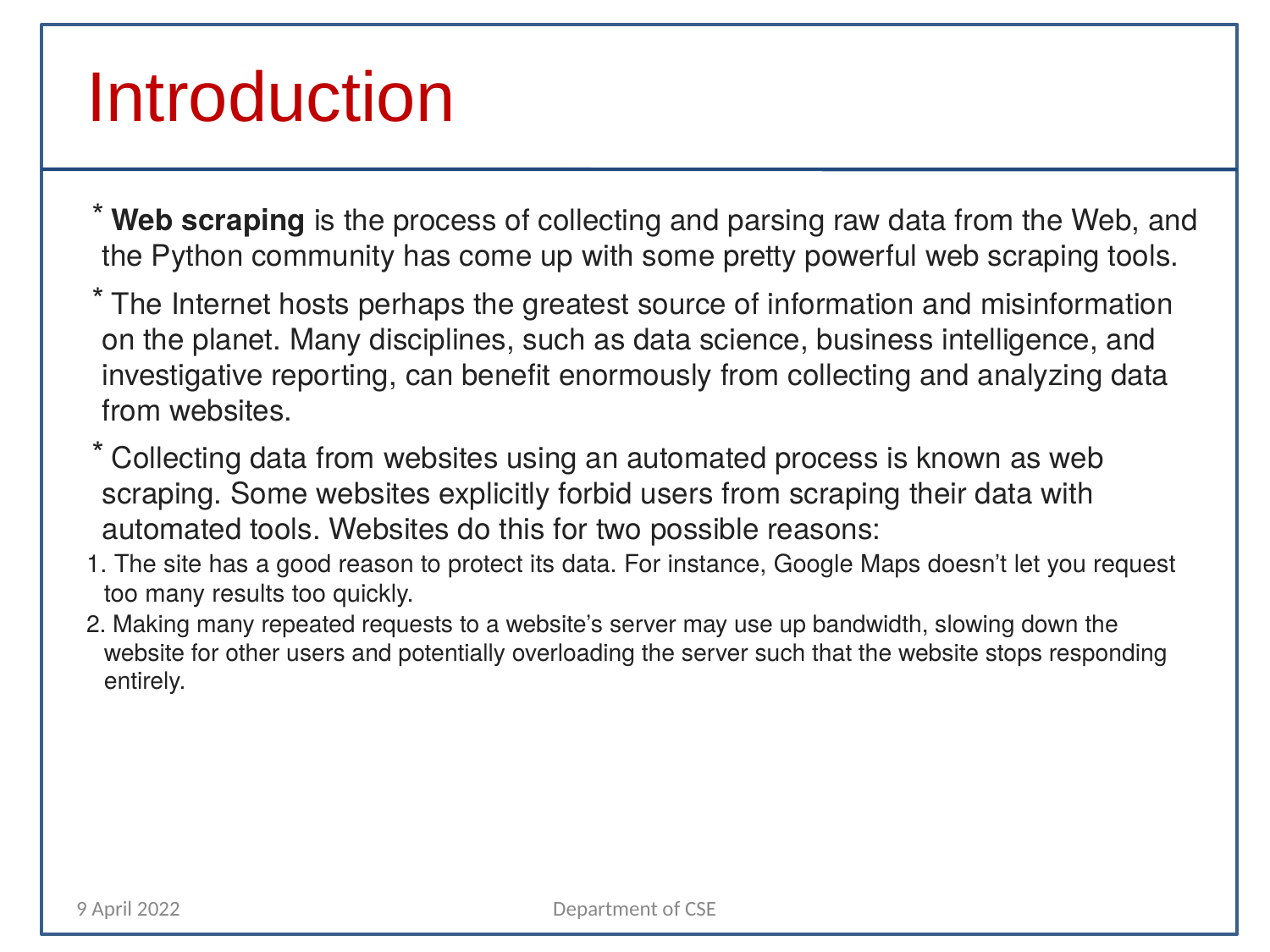

Introduction
 Web scraping is the process of collecting and parsing raw data from the Web, and the Python community has come up with some pretty powerful web scraping tools.
 The Internet hosts perhaps the greatest source of information and misinformation on the planet. Many disciplines, such as data science, business intelligence, and investigative reporting, can benefit enormously from collecting and analyzing data from websites.
 Collecting data from websites using an automated process is known as web scraping. Some websites explicitly forbid users from scraping their data with automated tools. Websites do this for two possible reasons:
 The site has a good reason to protect its data. For instance, Google Maps doesn’t let you request too many results too quickly.
 Making many repeated requests to a website’s server may use up bandwidth, slowing down the website for other users and potentially overloading the server such that the website stops responding entirely.

9 April 2022
Department of CSE
4